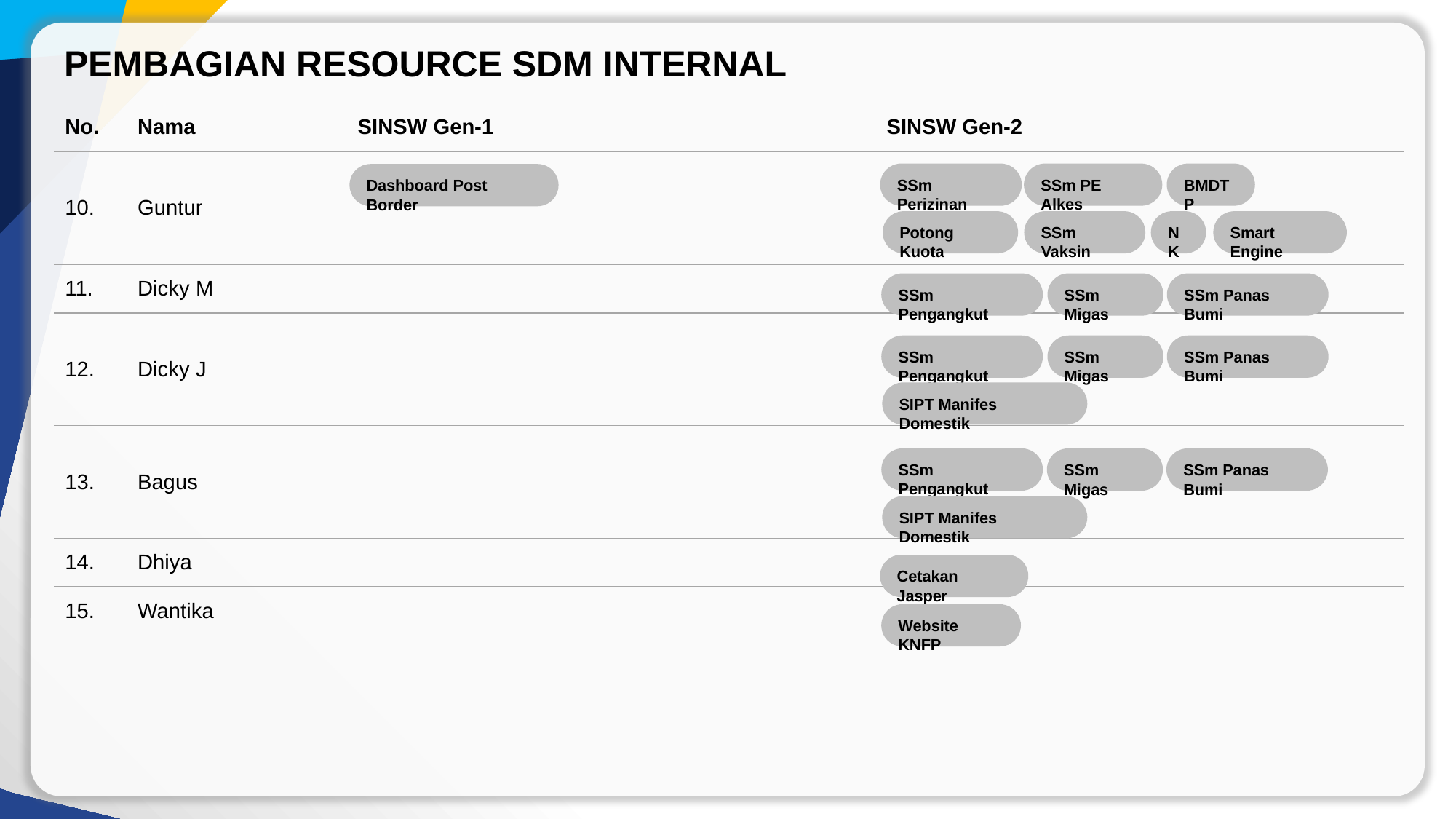

Z

PEMBAGIAN RESOURCE SDM INTERNAL
| No. | Nama | SINSW Gen-1 | SINSW Gen-2 |
| --- | --- | --- | --- |
| 10. | Guntur |  |  |
| 11. | Dicky M |  |  |
| 12. | Dicky J |  |  |
| 13. | Bagus |  |  |
| 14. | Dhiya |  |  |
| 15. | Wantika |  |  |
SSm Perizinan
SSm PE Alkes
BMDTP
Dashboard Post Border
Potong Kuota
SSm Vaksin
NK
Smart Engine
SSm Pengangkut
SSm Migas
SSm Panas Bumi
SSm Pengangkut
SSm Migas
SSm Panas Bumi
SIPT Manifes Domestik
SSm Pengangkut
SSm Migas
SSm Panas Bumi
SIPT Manifes Domestik
Cetakan Jasper
Website KNFP